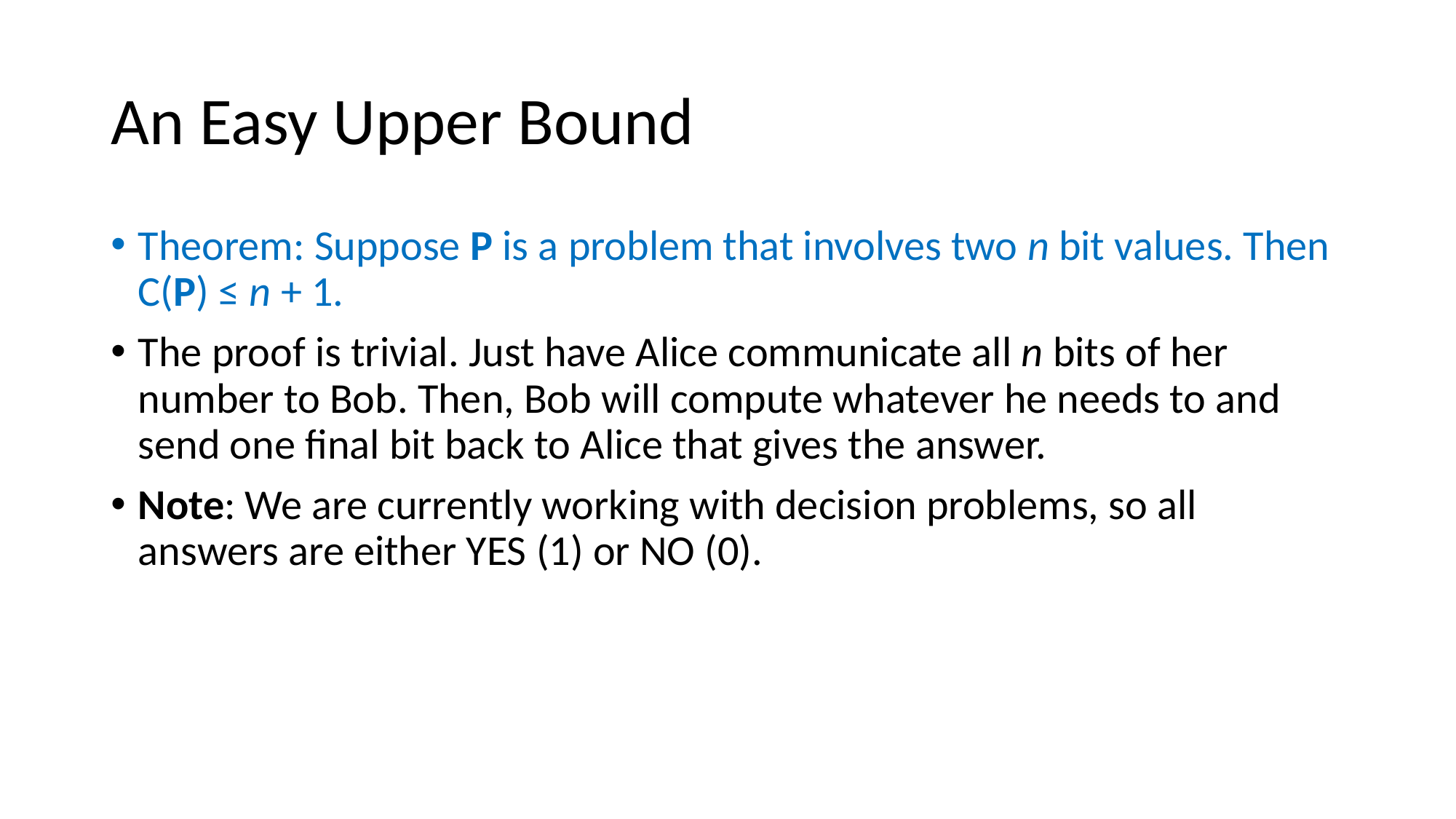

# An Easy Upper Bound
Theorem: Suppose P is a problem that involves two n bit values. Then C(P) ≤ n + 1.
The proof is trivial. Just have Alice communicate all n bits of her number to Bob. Then, Bob will compute whatever he needs to and send one final bit back to Alice that gives the answer.
Note: We are currently working with decision problems, so all answers are either YES (1) or NO (0).